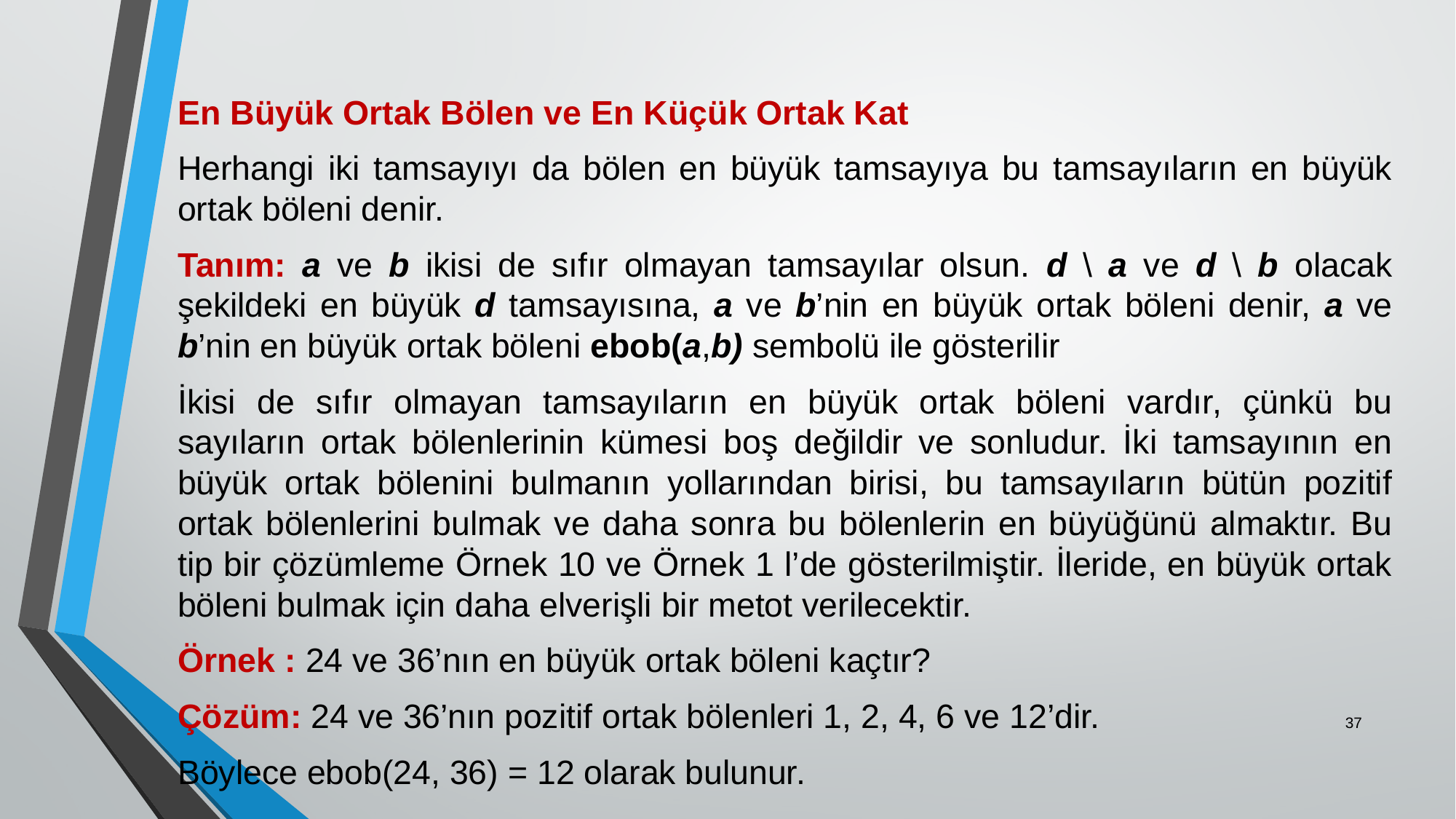

En Büyük Ortak Bölen ve En Küçük Ortak Kat
Herhangi iki tamsayıyı da bölen en büyük tamsayıya bu tamsayıların en büyük ortak böleni denir.
Tanım: a ve b ikisi de sıfır olmayan tamsayılar olsun. d \ a ve d \ b olacak şekildeki en büyük d tam­sayısına, a ve b’nin en büyük ortak böleni denir, a ve b’nin en büyük ortak böleni ebob(a,b) sembolü ile gösterilir
İkisi de sıfır olmayan tamsayıların en büyük ortak böleni vardır, çünkü bu sayıların ortak bölenlerinin kümesi boş değildir ve sonludur. İki tamsayının en büyük ortak bölenini bulmanın yollarından birisi, bu tamsayıların bütün pozitif ortak bölenlerini bulmak ve daha sonra bu bö­lenlerin en büyüğünü almaktır. Bu tip bir çözümleme Örnek 10 ve Örnek 1 l’de gösterilmiştir. İleride, en büyük ortak böleni bulmak için daha elverişli bir metot verilecektir.
Örnek : 24 ve 36’nın en büyük ortak böleni kaçtır?
Çözüm: 24 ve 36’nın pozitif ortak bölenleri 1, 2, 4, 6 ve 12’dir.
Böylece ebob(24, 36) = 12 olarak bulunur.
37